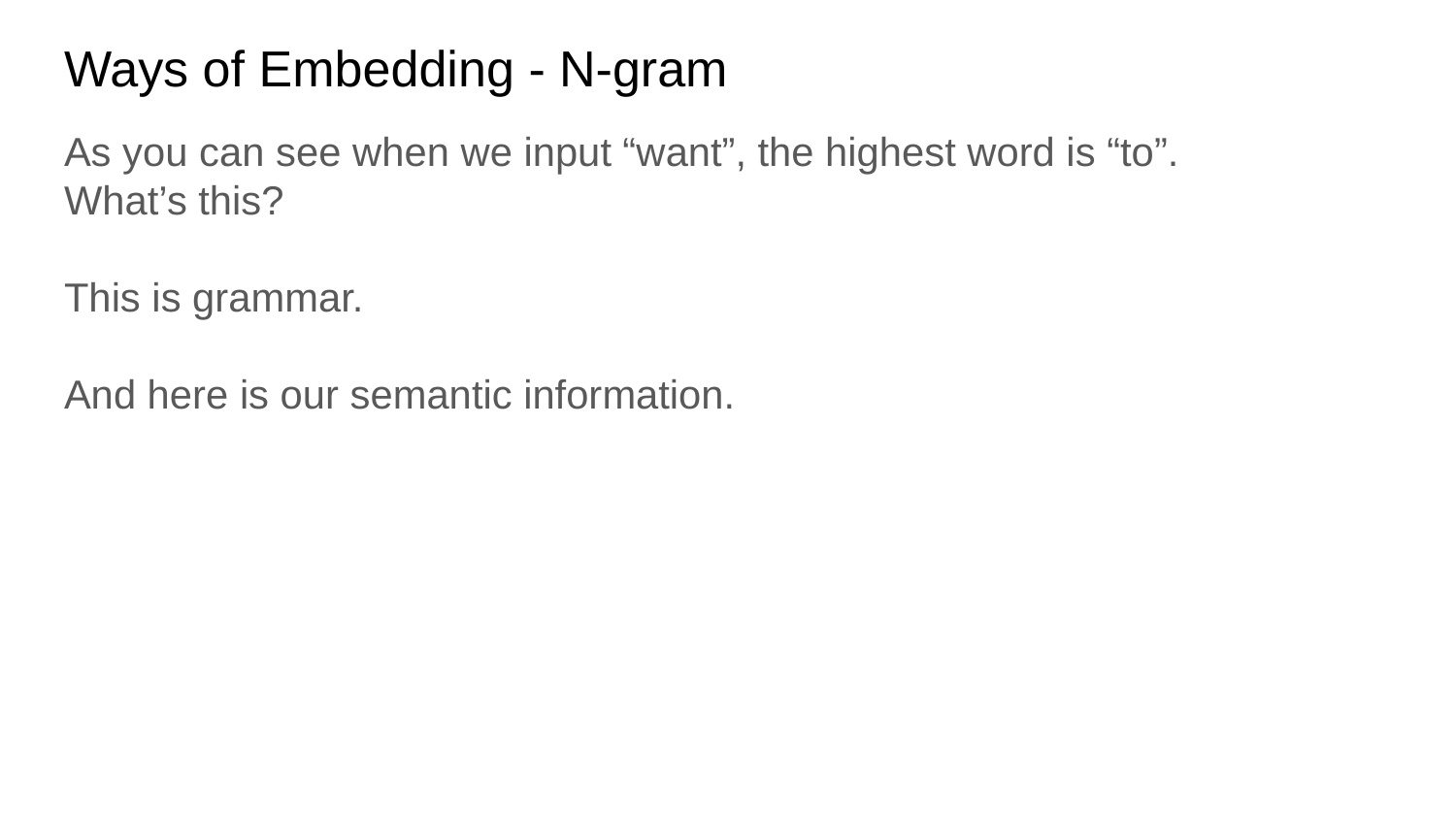

# Ways of Embedding - N-gram
As you can see when we input “want”, the highest word is “to”.
What’s this?

This is grammar.

And here is our semantic information.